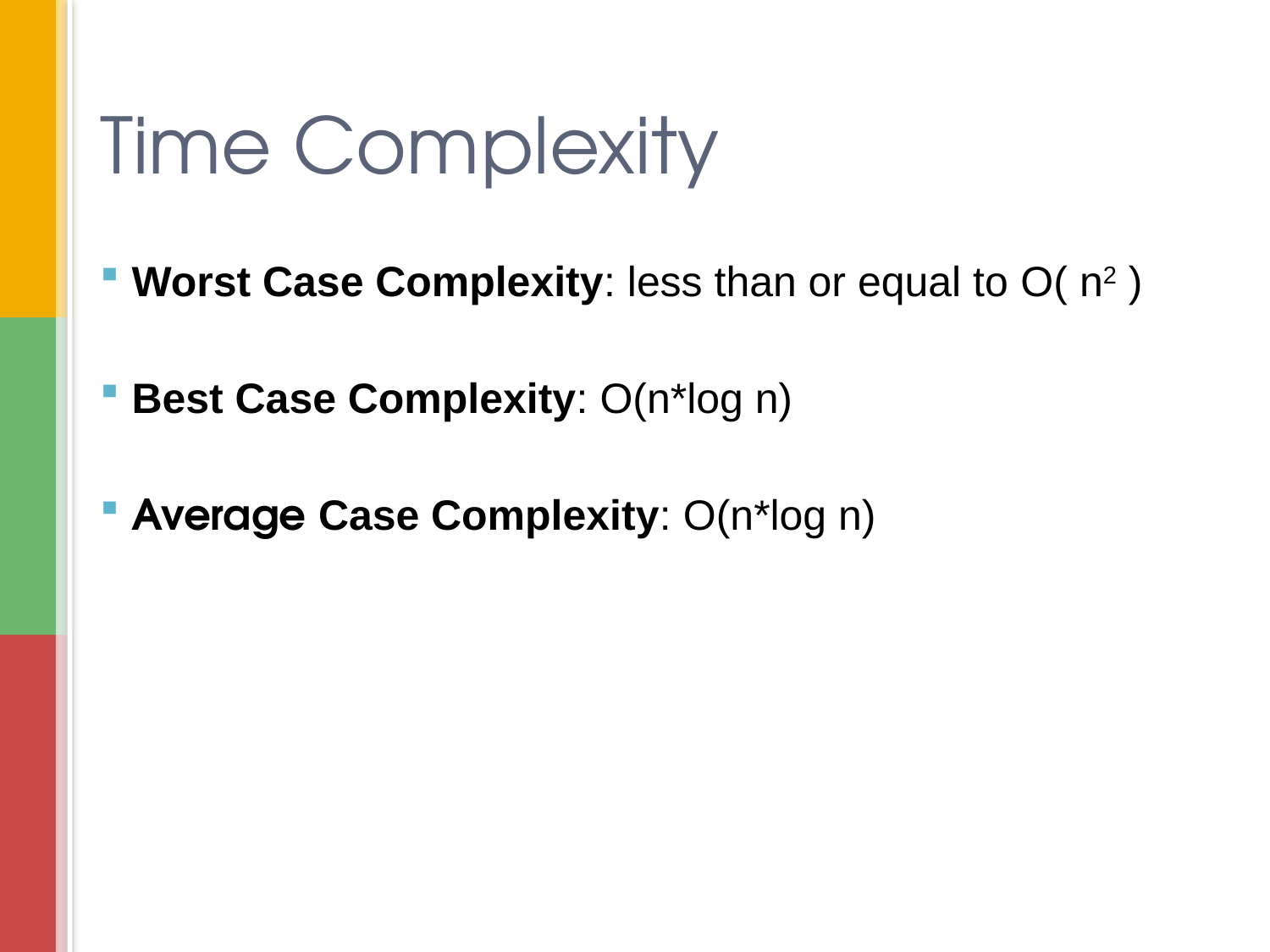

# Time Complexity
Worst Case Complexity: less than or equal to O( n2 )

Best Case Complexity: O(n*log n)

Average Case Complexity: O(n*log n)